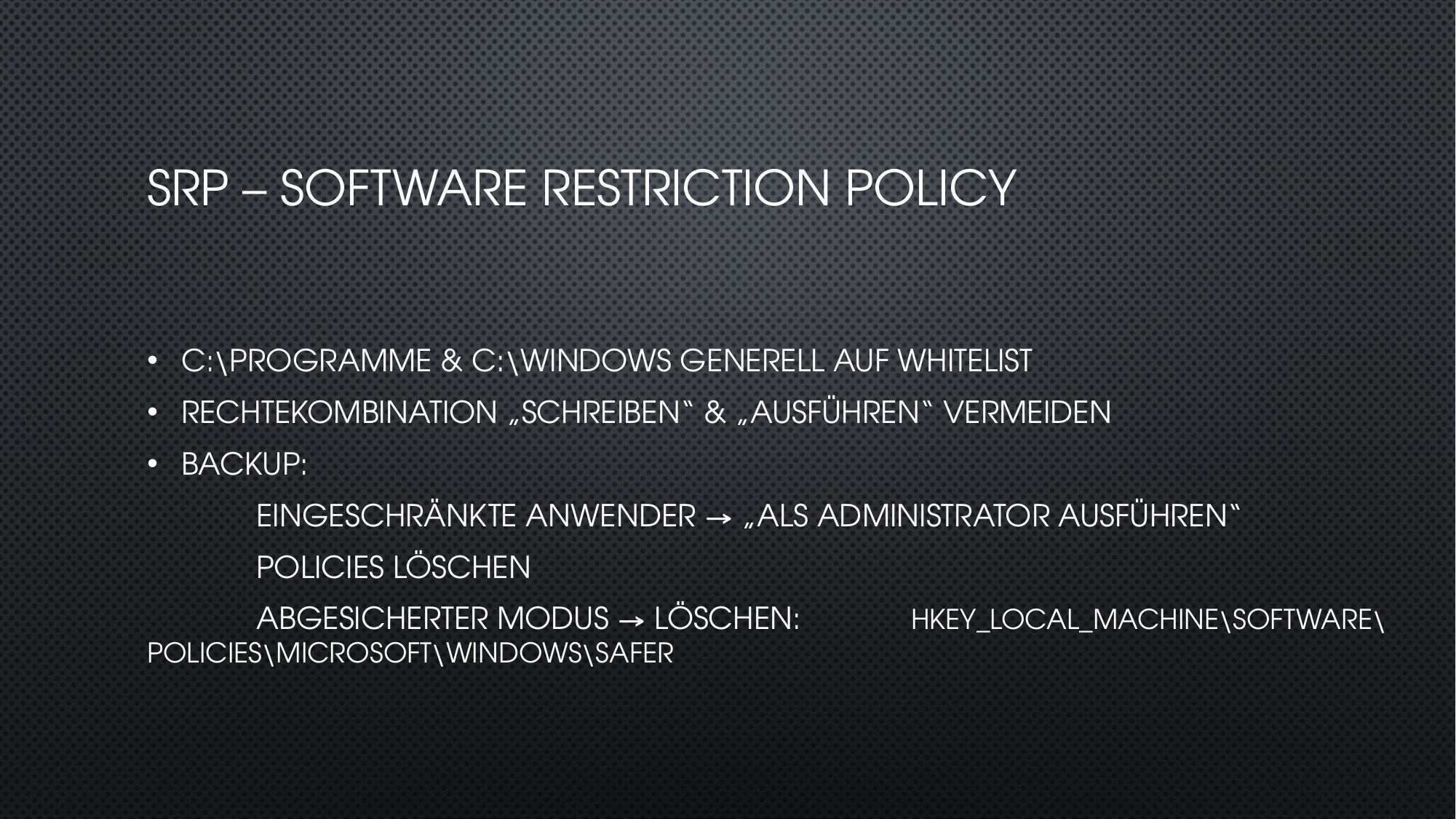

# SRP – software restriction policy
C:\programme & C:\windows generell auf whitelist
rechtekombination „schreiben“ & „ausführen“ vermeiden
backup:
	eingeschränkte anwender → „als administrator ausführen“
	policies löschen
	abgesicherter modus → löschen: 	HKEY_LOCAL_MACHINE\Software\Policies\Microsoft\Windows\safer